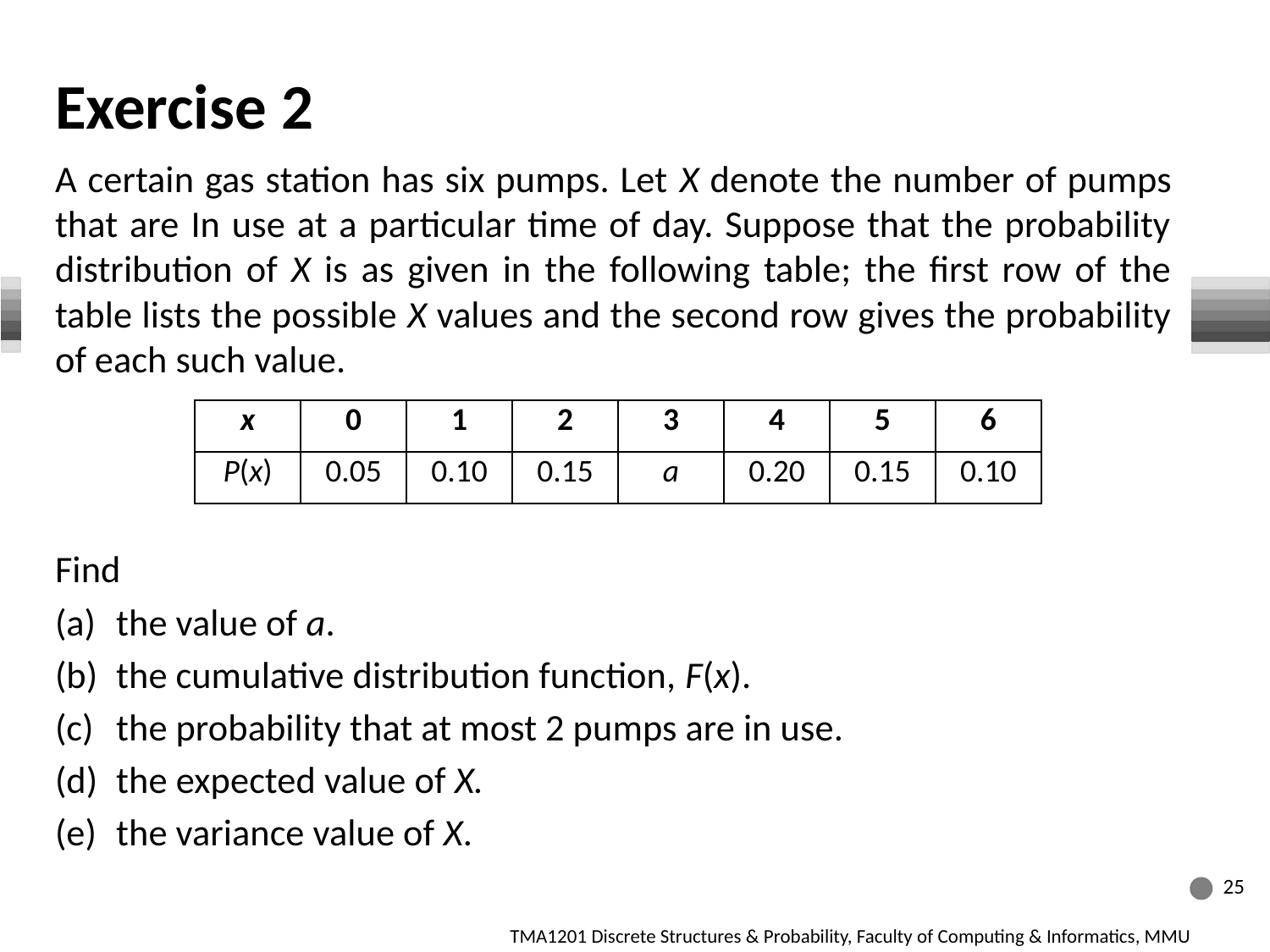

# Exercise 2
A certain gas station has six pumps. Let X denote the number of pumps that are In use at a particular time of day. Suppose that the probability distribution of X is as given in the following table; the first row of the table lists the possible X values and the second row gives the probability of each such value.

Find
the value of a.
the cumulative distribution function, F(x).
the probability that at most 2 pumps are in use.
the expected value of X.
the variance value of X.

| x | 0 | 1 | 2 | 3 | 4 | 5 | 6 |
| --- | --- | --- | --- | --- | --- | --- | --- |
| P(x) | 0.05 | 0.10 | 0.15 | a | 0.20 | 0.15 | 0.10 |
25
TMA1201 Discrete Structures & Probability, Faculty of Computing & Informatics, MMU